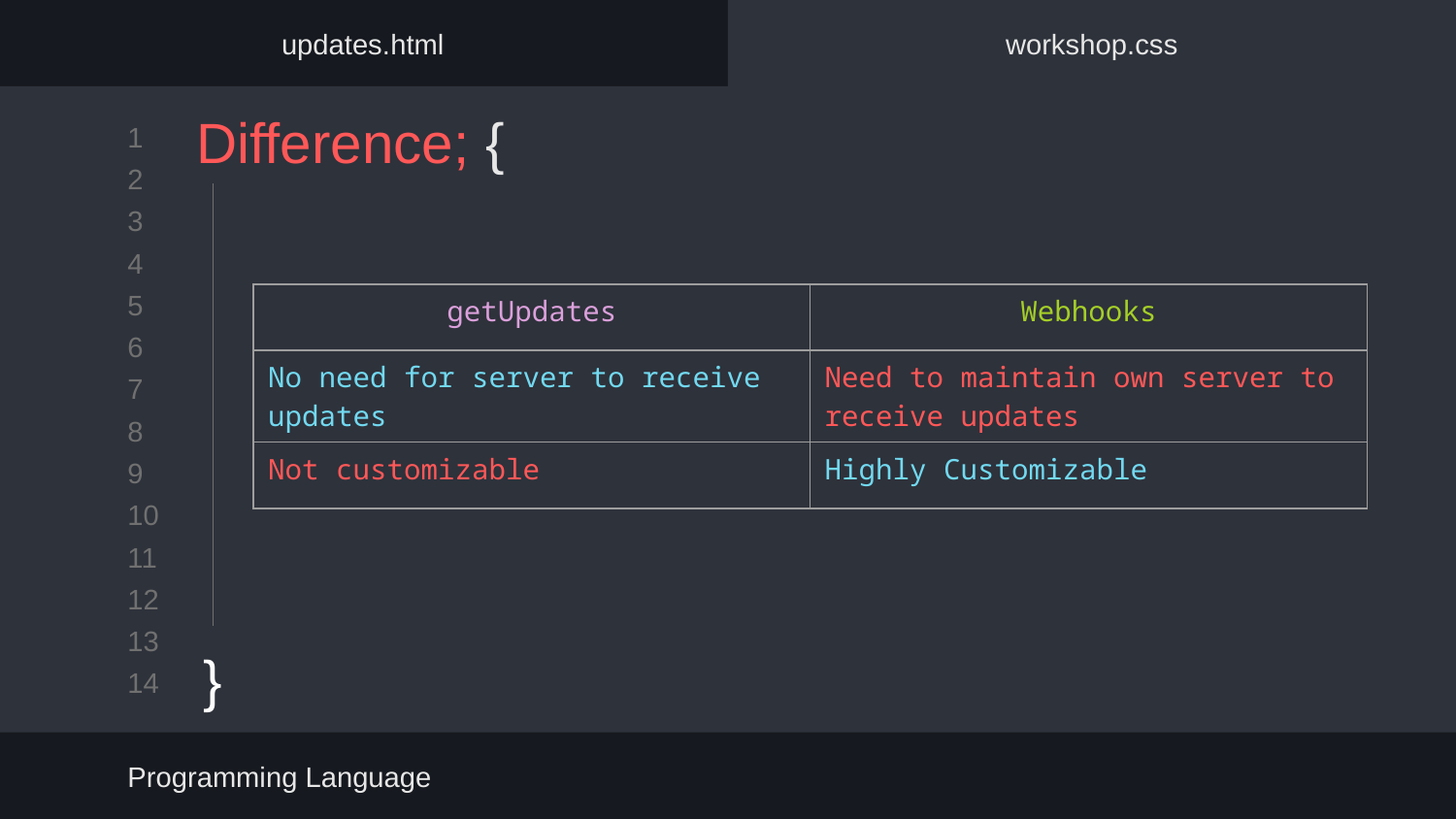

updates.html
workshop.css
# Difference; {
}
| getUpdates | Webhooks |
| --- | --- |
| No need for server to receive updates | Need to maintain own server to receive updates |
| Not customizable | Highly Customizable |
Programming Language